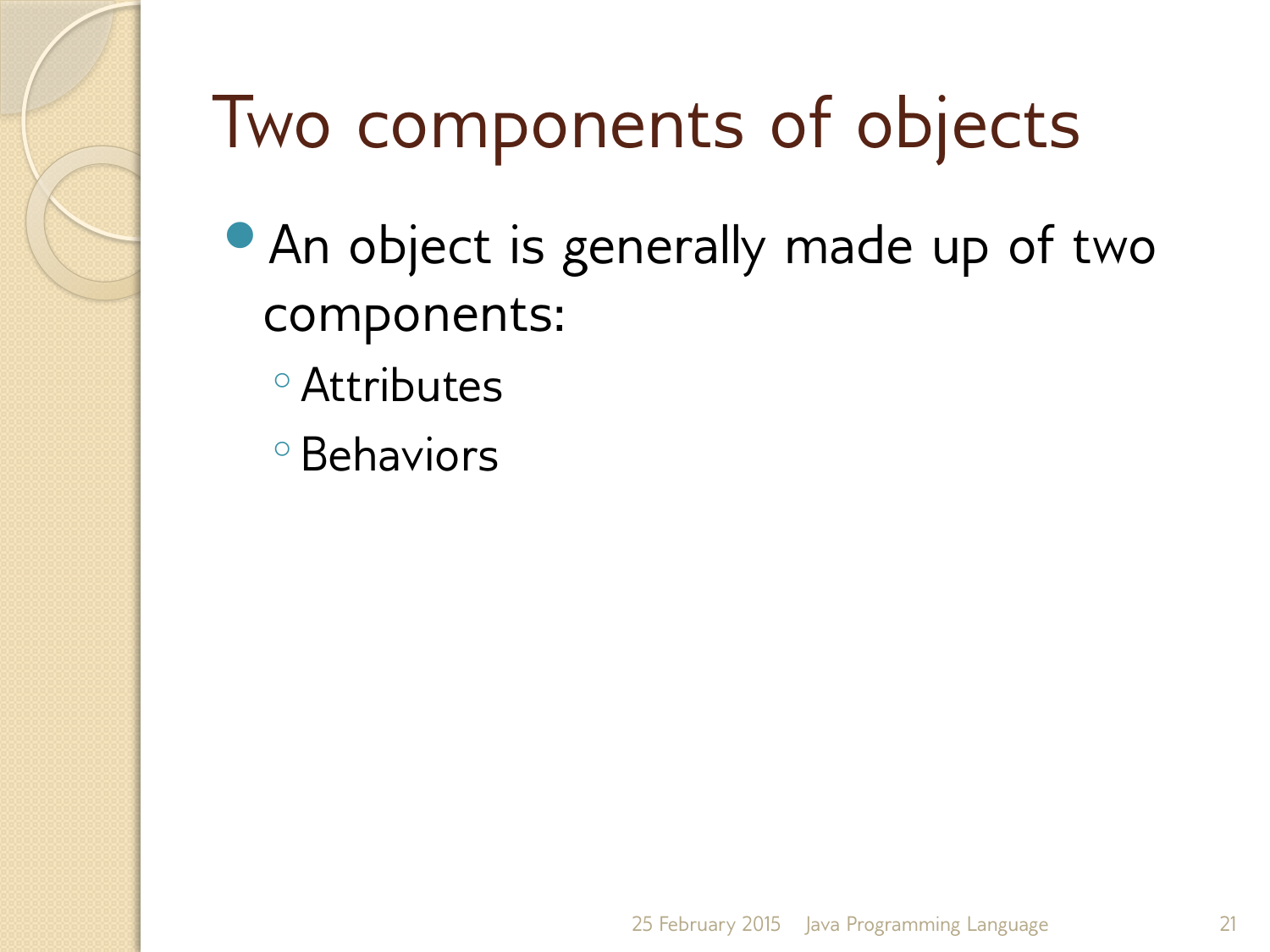

# Two components of objects
An object is generally made up of two components:
Attributes
Behaviors
25 February 2015
Java Programming Language
21